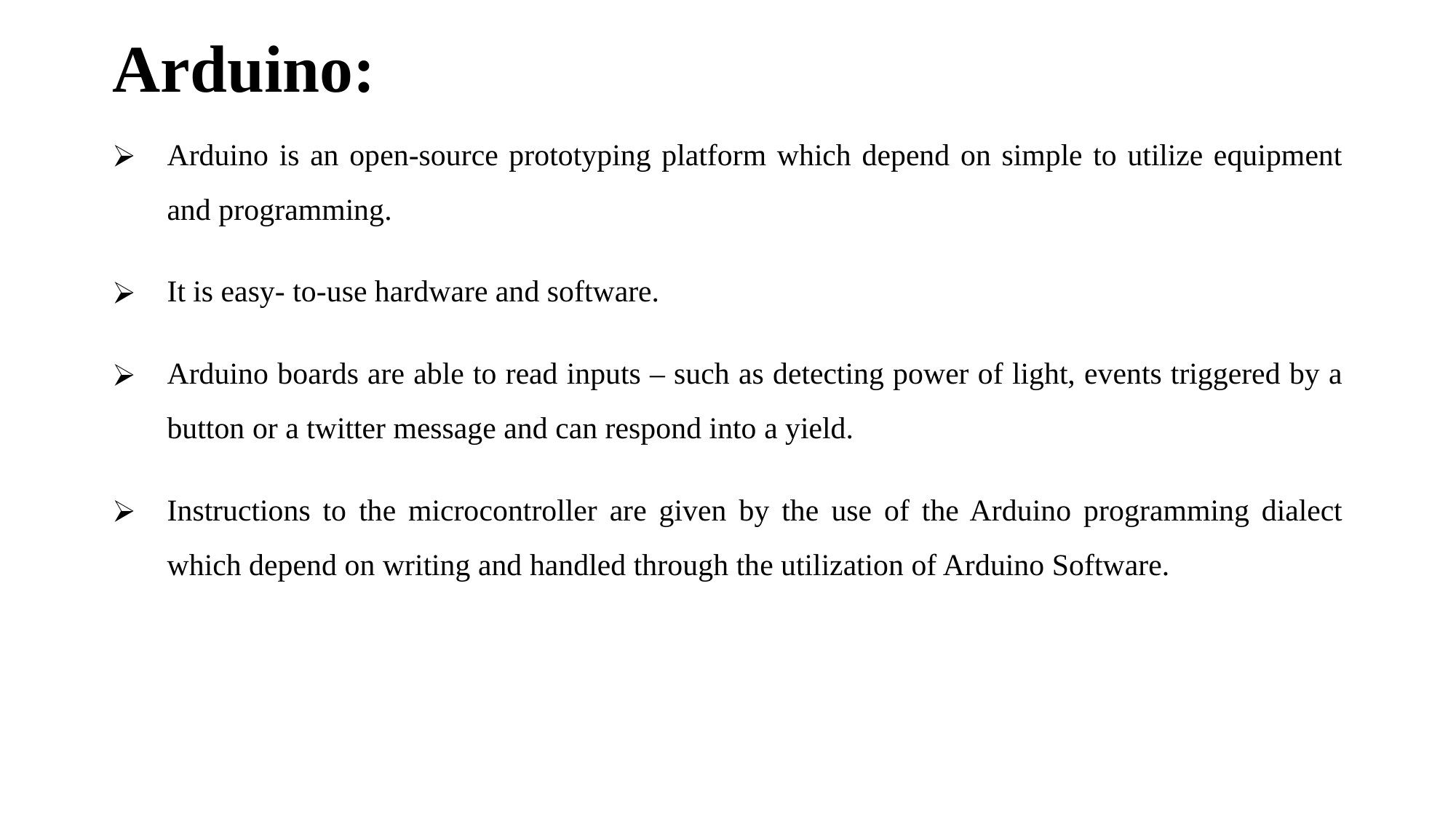

# Arduino:
Arduino is an open-source prototyping platform which depend on simple to utilize equipment and programming.
It is easy- to-use hardware and software.
Arduino boards are able to read inputs – such as detecting power of light, events triggered by a button or a twitter message and can respond into a yield.
Instructions to the microcontroller are given by the use of the Arduino programming dialect which depend on writing and handled through the utilization of Arduino Software.